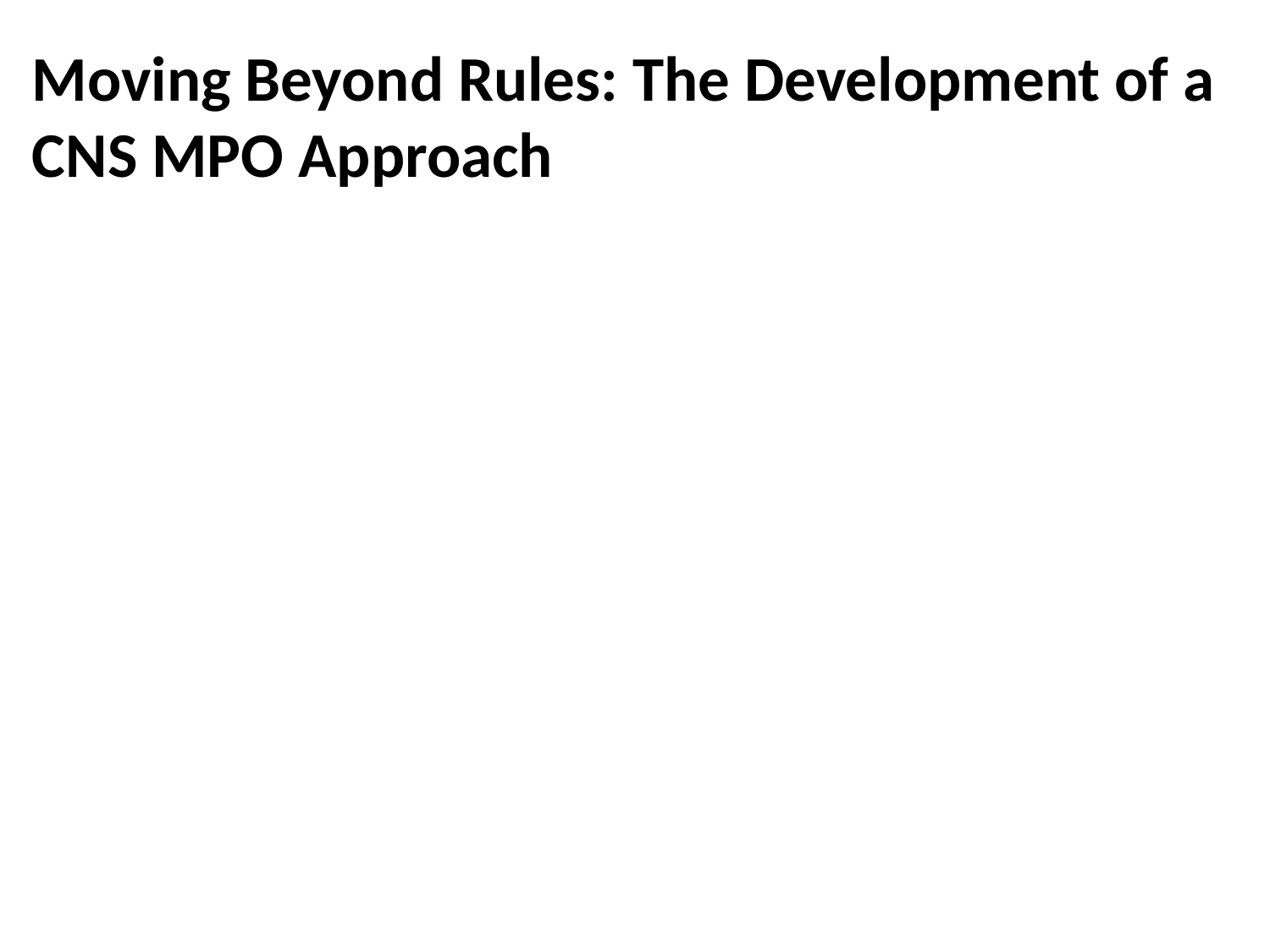

# Moving Beyond Rules: The Development of a CNS MPO Approach